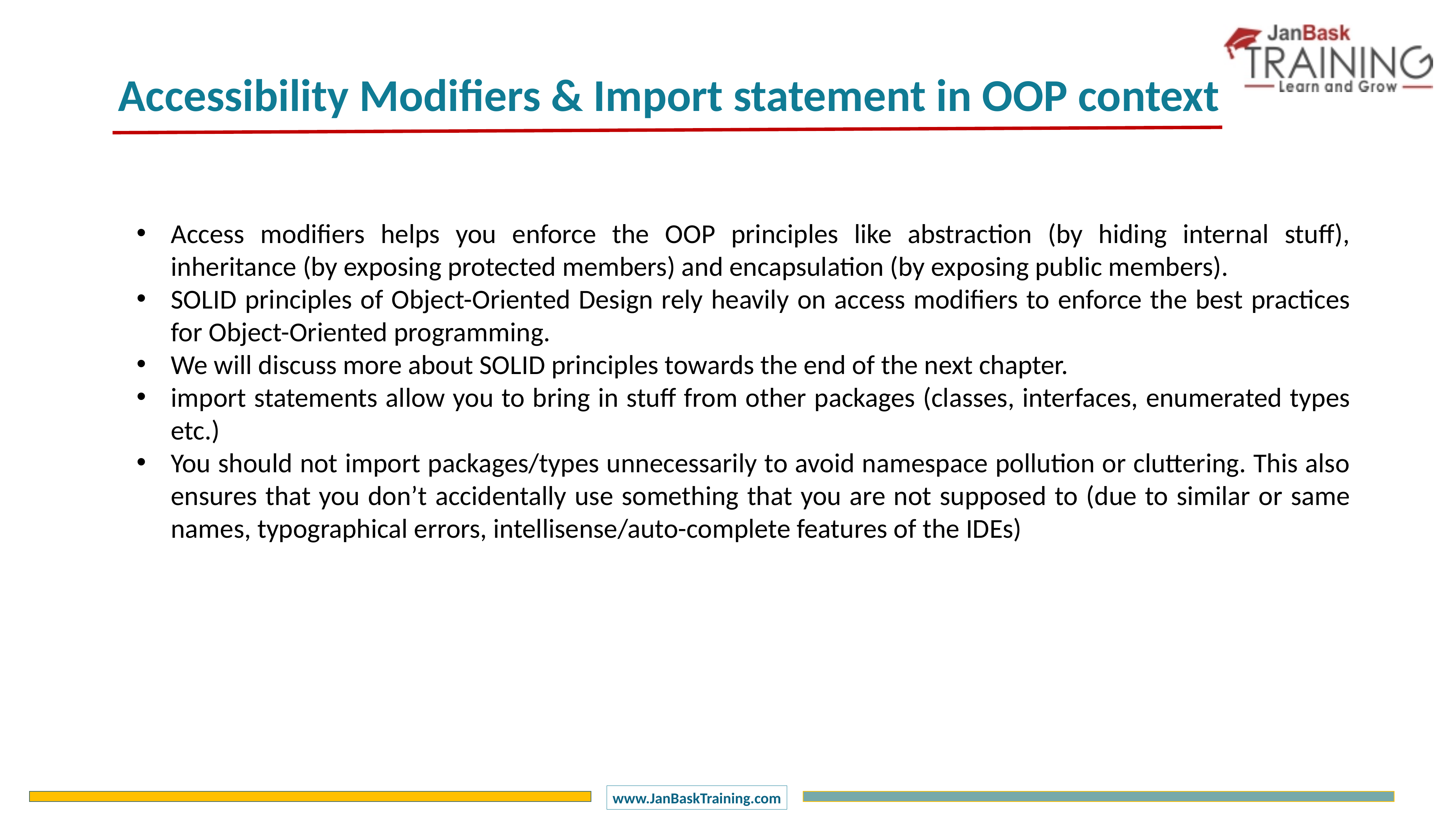

Accessibility Modifiers & Import statement in OOP context
Access modifiers helps you enforce the OOP principles like abstraction (by hiding internal stuff), inheritance (by exposing protected members) and encapsulation (by exposing public members).
SOLID principles of Object-Oriented Design rely heavily on access modifiers to enforce the best practices for Object-Oriented programming.
We will discuss more about SOLID principles towards the end of the next chapter.
import statements allow you to bring in stuff from other packages (classes, interfaces, enumerated types etc.)
You should not import packages/types unnecessarily to avoid namespace pollution or cluttering. This also ensures that you don’t accidentally use something that you are not supposed to (due to similar or same names, typographical errors, intellisense/auto-complete features of the IDEs)